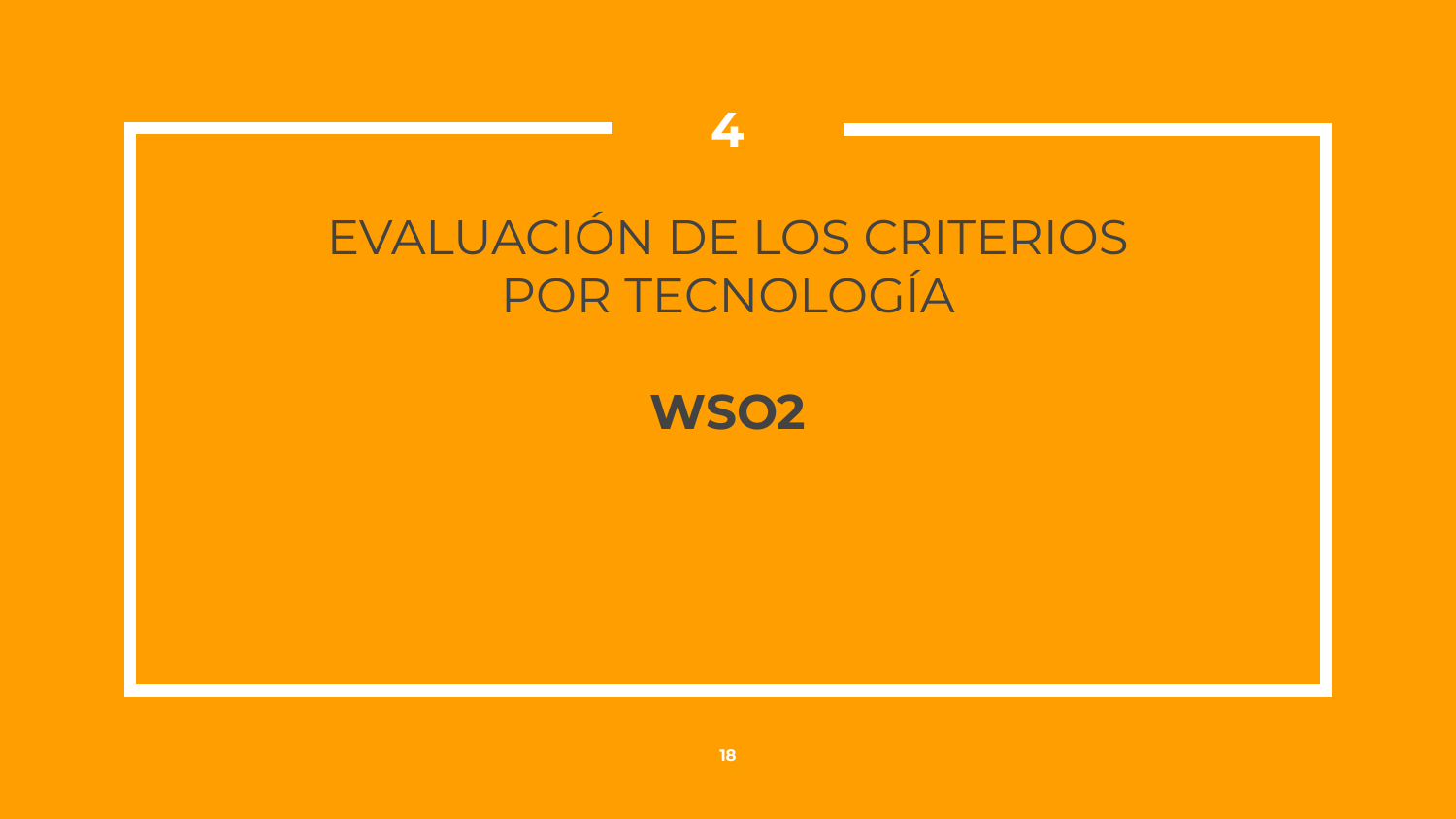

4
# EVALUACIÓN DE LOS CRITERIOS POR TECNOLOGÍA

WSO2
18